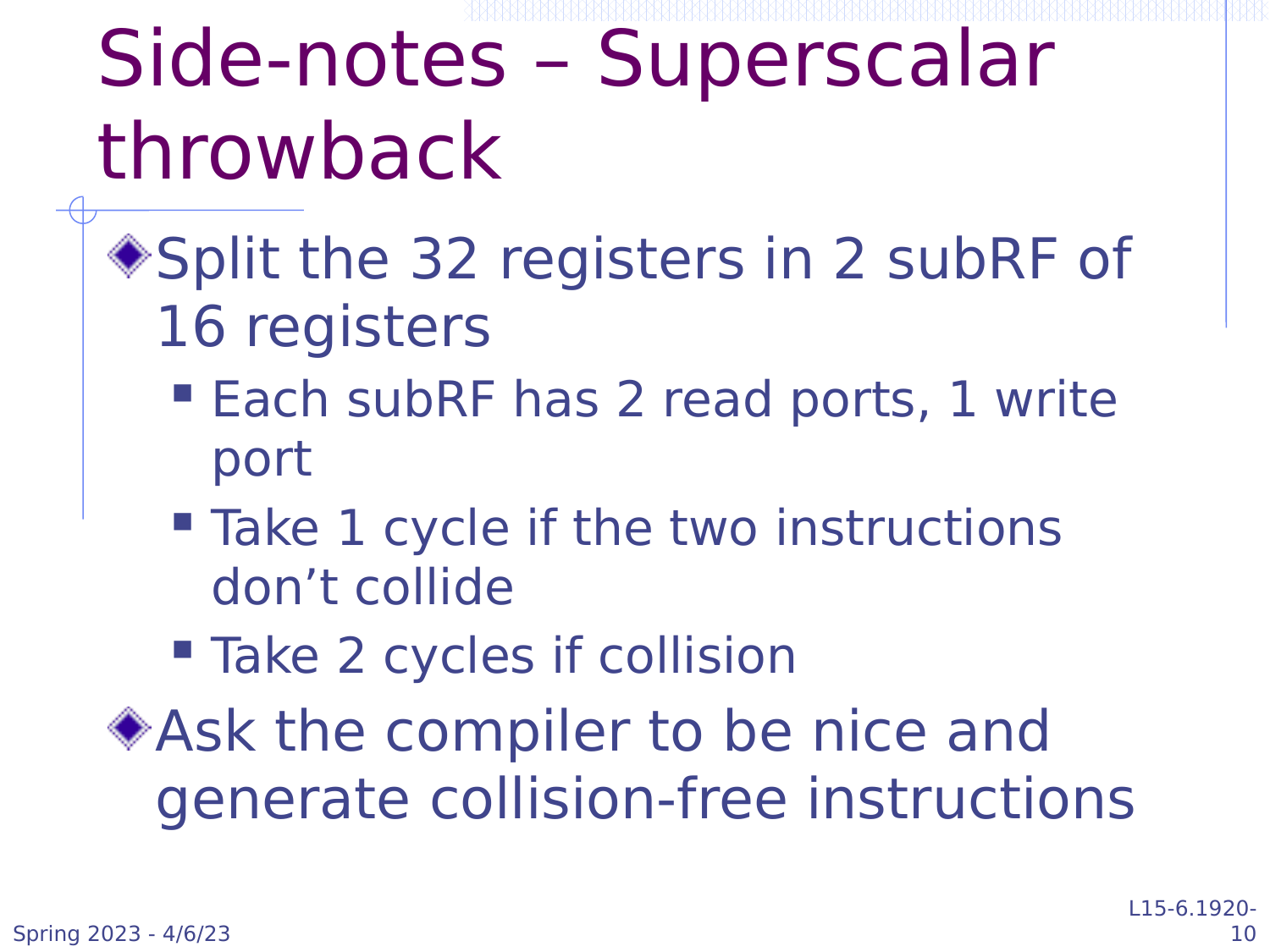

# Side-notes – Superscalar throwback
Split the 32 registers in 2 subRF of 16 registers
Each subRF has 2 read ports, 1 write port
Take 1 cycle if the two instructions don’t collide
Take 2 cycles if collision
Ask the compiler to be nice and generate collision-free instructions

Spring 2023 - 4/6/23
L15-6.1920-
10